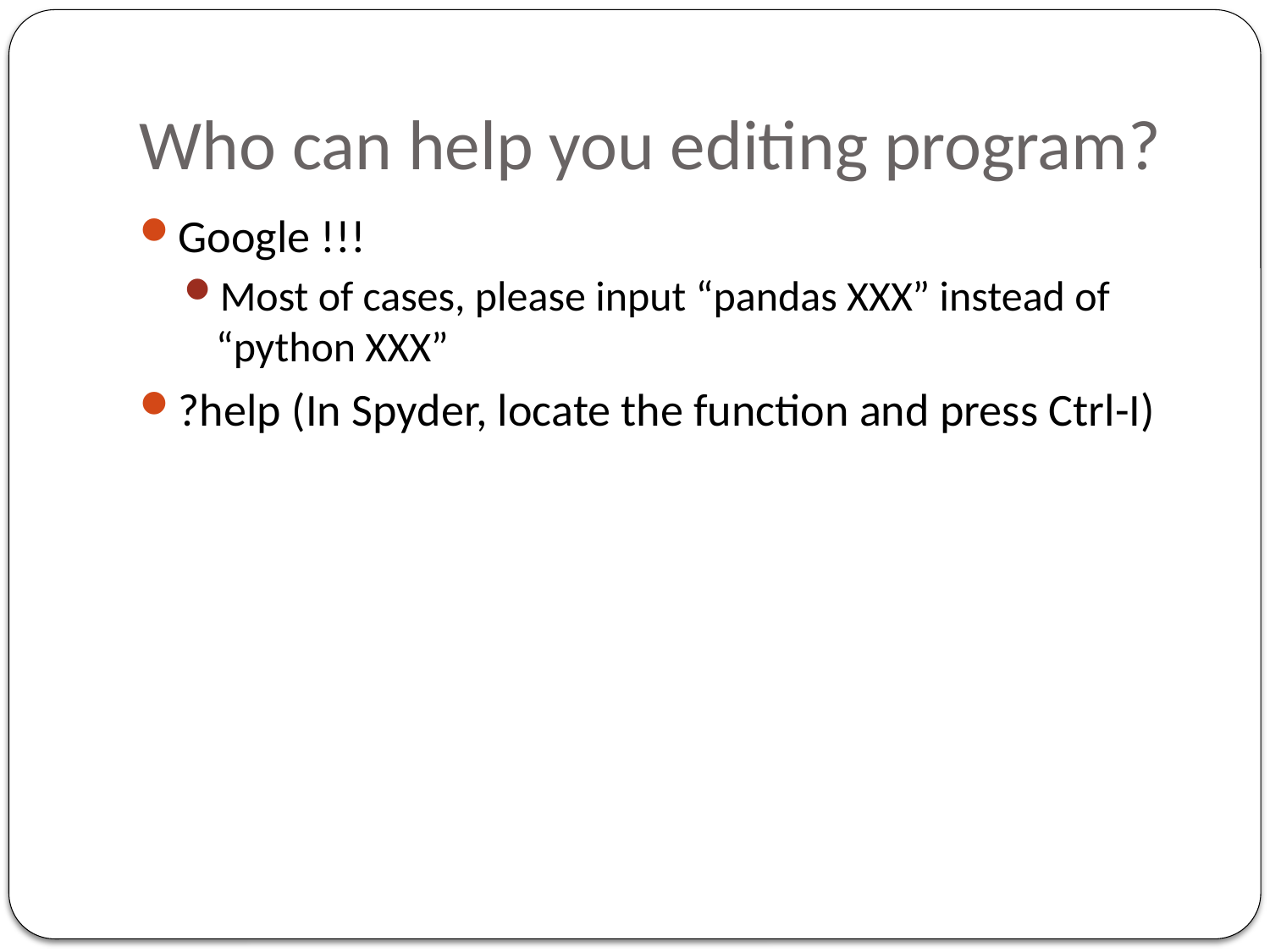

# Who can help you editing program?
Google !!!
Most of cases, please input “pandas XXX” instead of “python XXX”
?help (In Spyder, locate the function and press Ctrl-I)